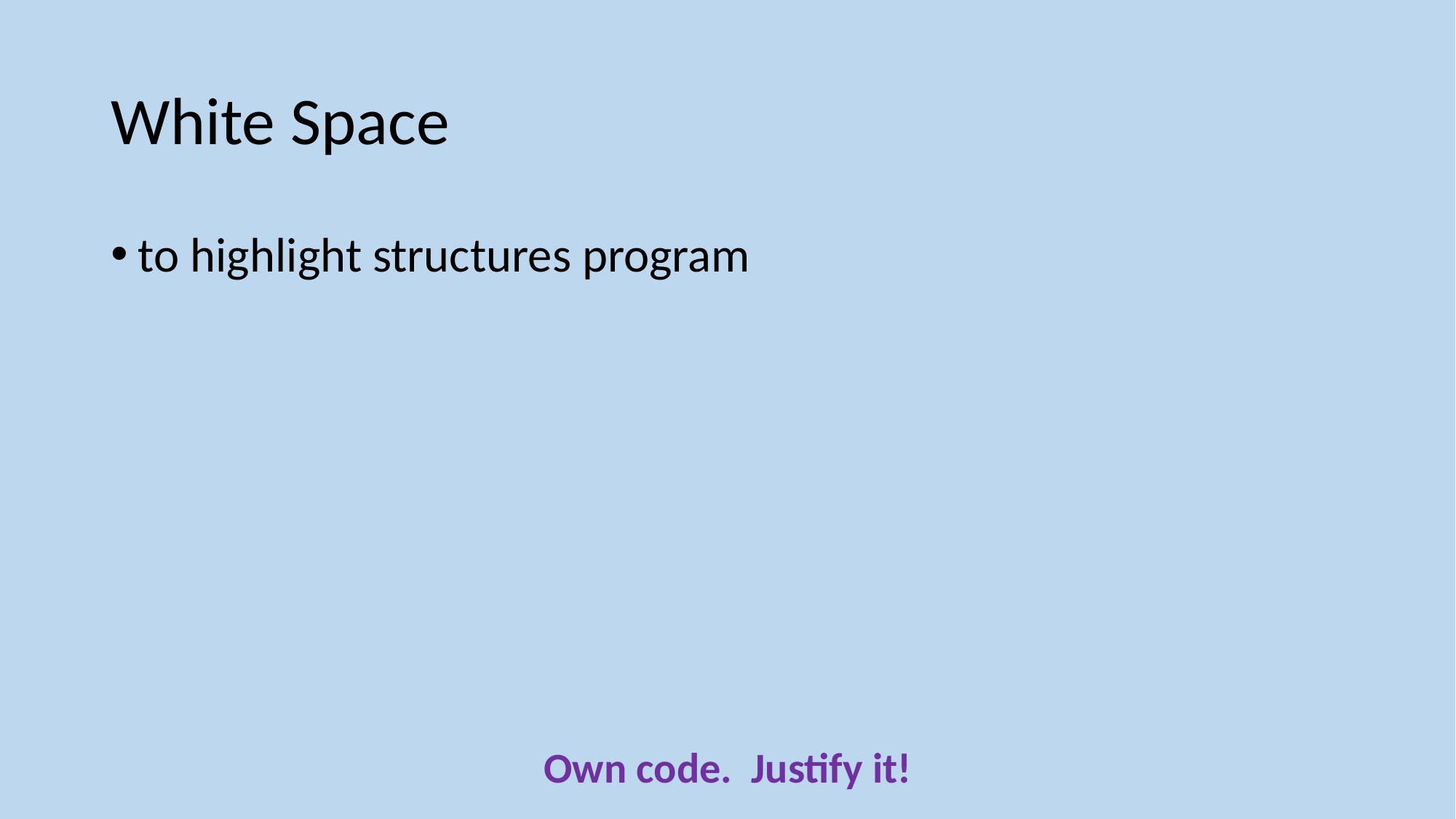

# White Space
to highlight structures program

Own code.  Justify it!